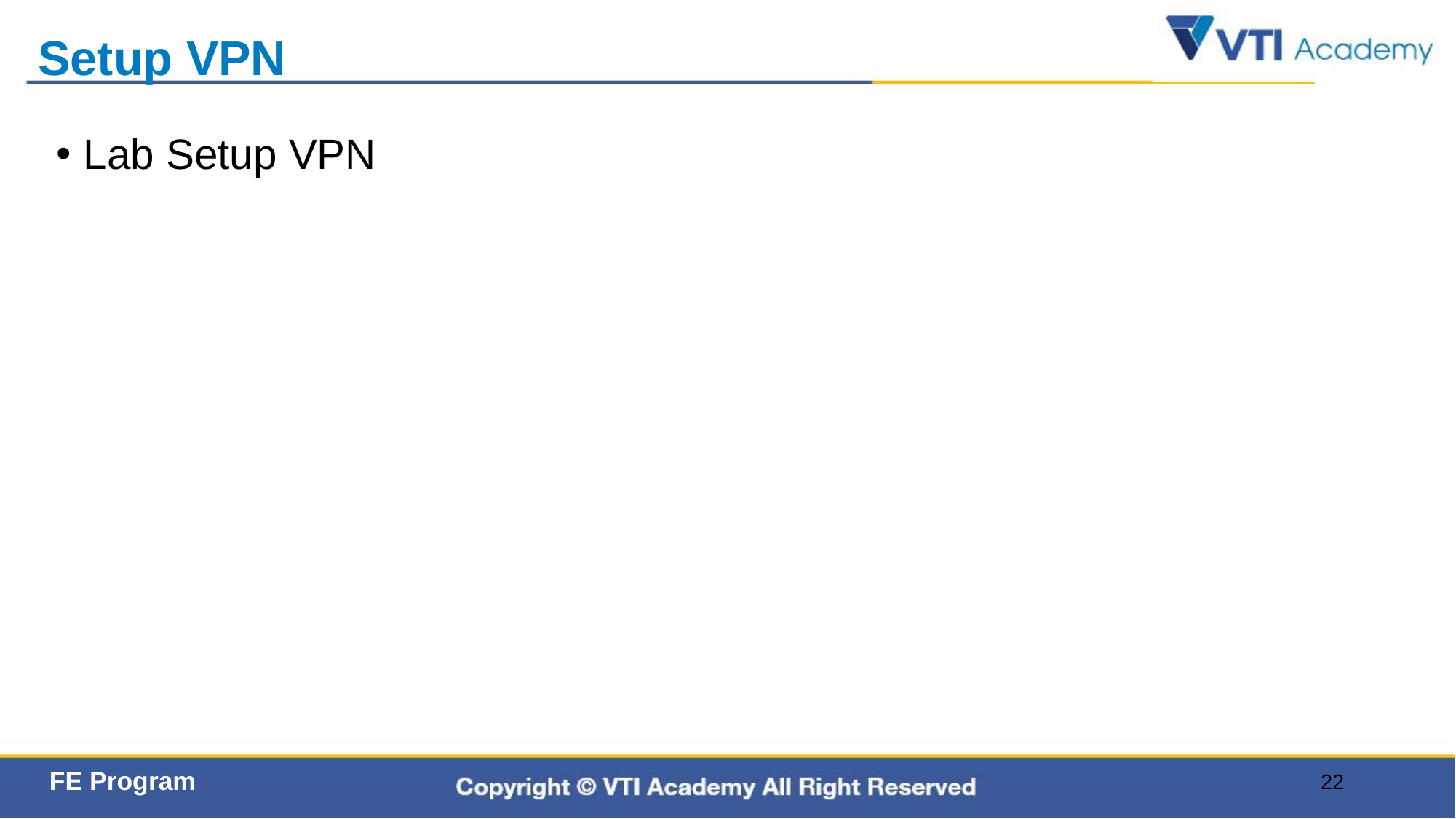

# Setup VPN
Lab Setup VPN
22